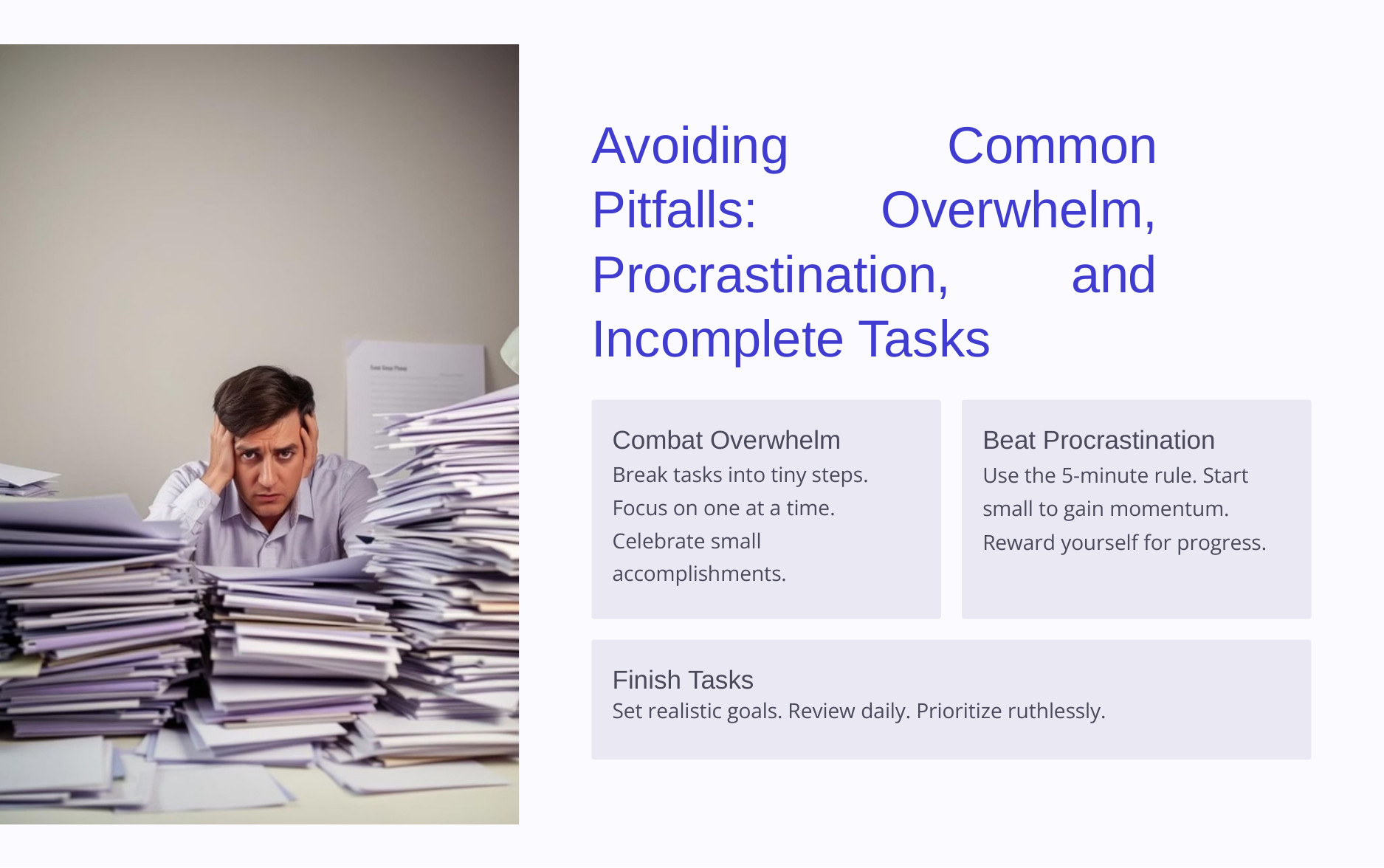

Avoiding Common Pitfalls: Overwhelm, Procrastination, and Incomplete Tasks

Combat Overwhelm
Break tasks into tiny steps. Focus on one at a time. Celebrate small accomplishments.
Beat Procrastination
Use the 5-minute rule. Start small to gain momentum. Reward yourself for progress.

Finish Tasks
Set realistic goals. Review daily. Prioritize ruthlessly.